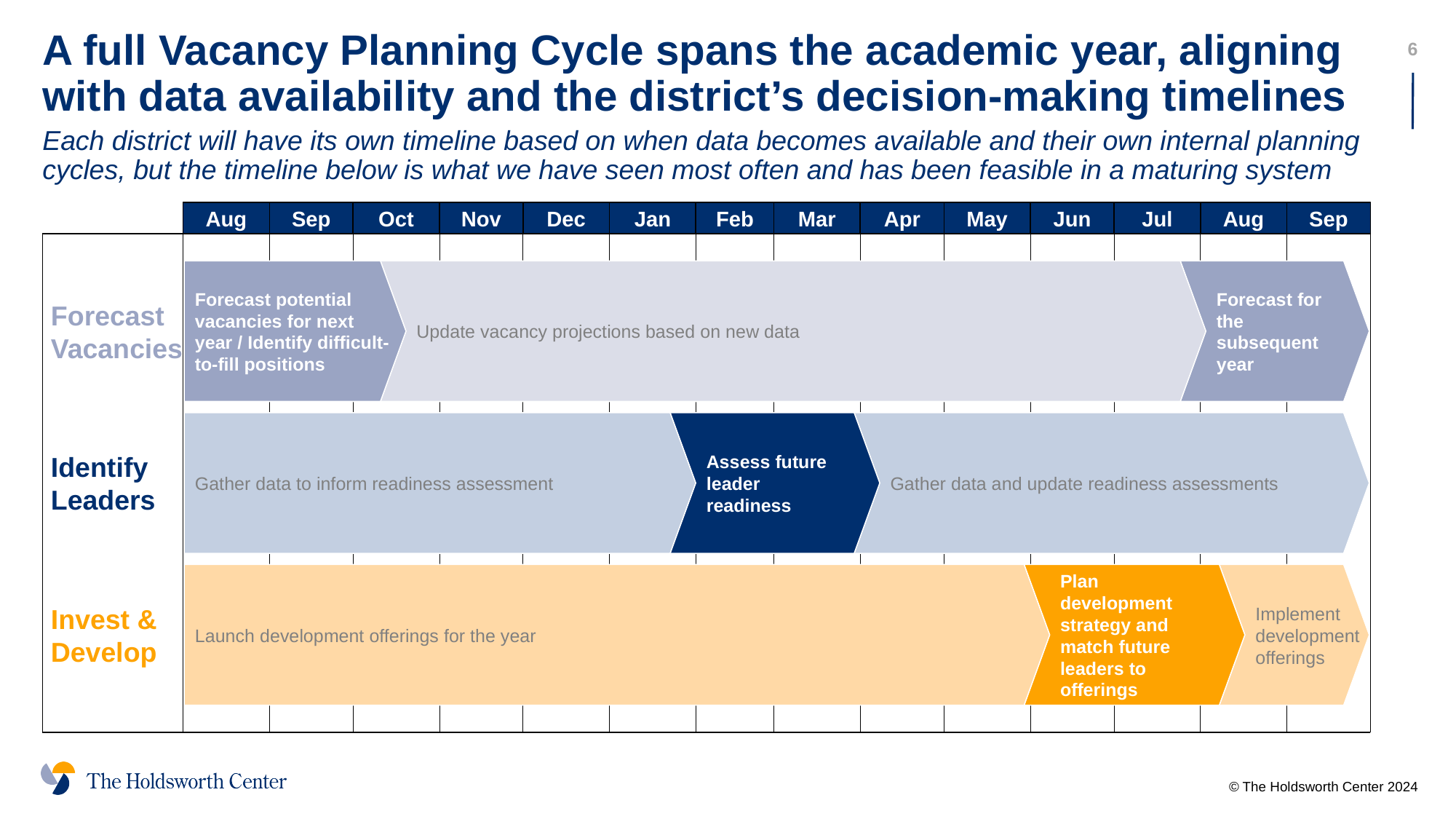

# A full Vacancy Planning Cycle spans the academic year, aligning with data availability and the district’s decision-making timelines
Each district will have its own timeline based on when data becomes available and their own internal planning cycles, but the timeline below is what we have seen most often and has been feasible in a maturing system
Aug
Sep
Oct
Nov
Dec
Jan
Feb
Mar
Apr
May
Jun
Jul
Aug
Sep
Forecast potential vacancies for next year / Identify difficult-to-fill positions
Update vacancy projections based on new data
Forecast for the subsequent year
Forecast
Vacancies
Gather data to inform readiness assessment
Assess future leader readiness
Gather data and update readiness assessments
Identify
Leaders
Launch development offerings for the year
Plan development strategy and match future leaders to offerings
Implement
development
offerings
Invest &
Develop